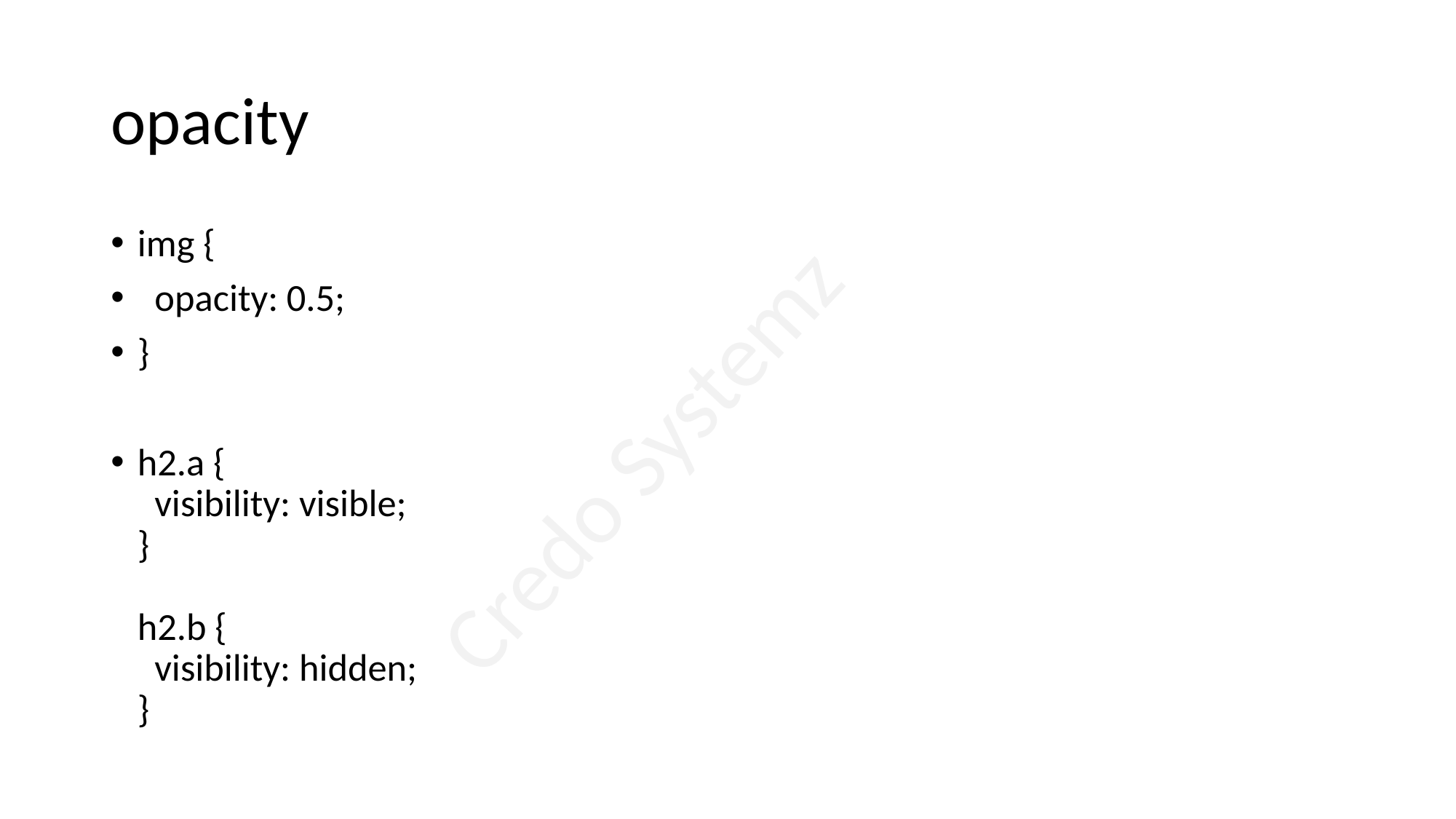

# opacity
img {
  opacity: 0.5;
}

h2.a {
  visibility: visible;
}
h2.b {
  visibility: hidden;
}